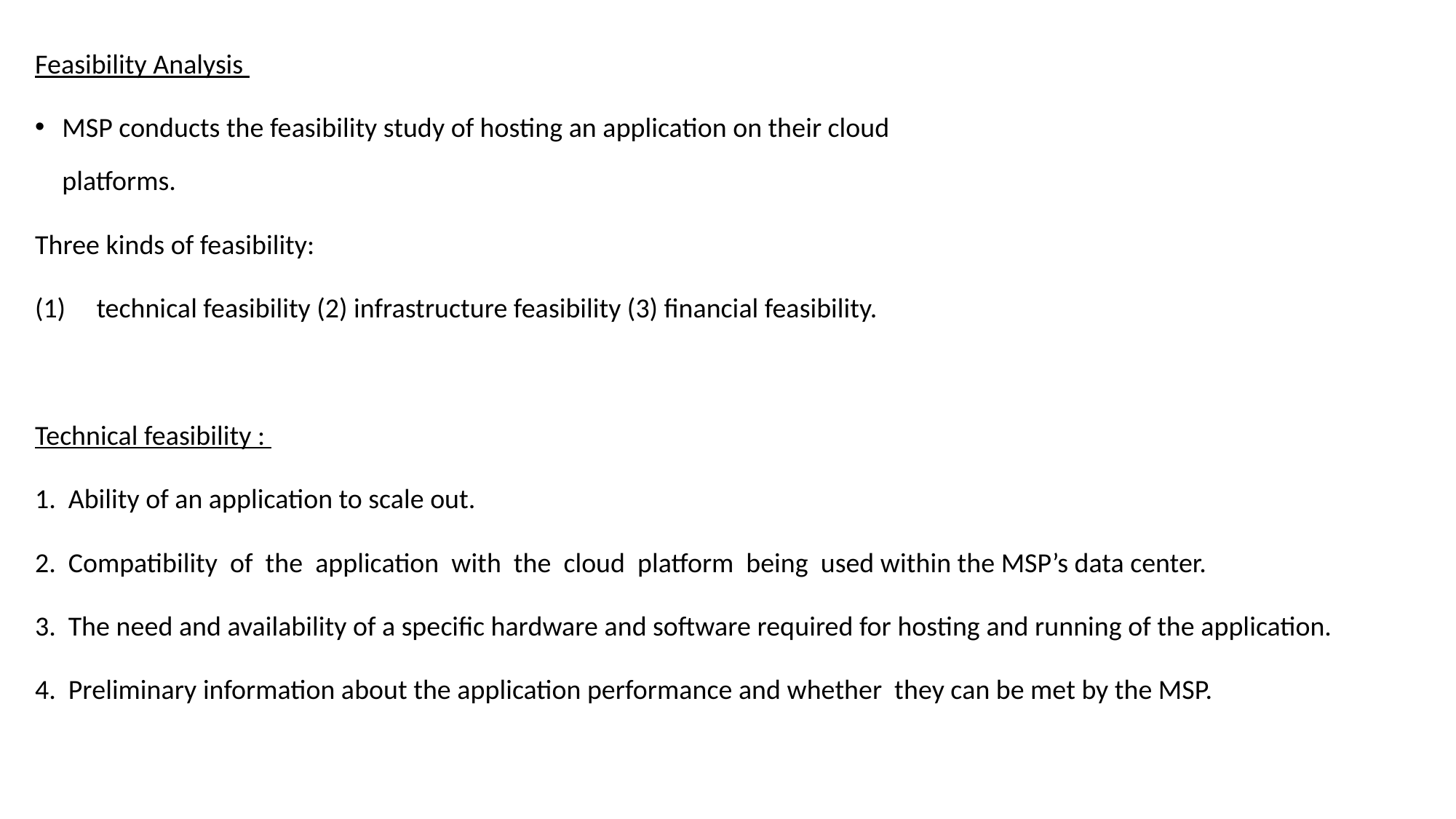

Feasibility Analysis
MSP conducts the feasibility study of hosting an application on their cloud
platforms.
Three kinds of feasibility:
technical feasibility (2) infrastructure feasibility (3) financial feasibility.

Technical feasibility :
1.  Ability of an application to scale out.
2.  Compatibility  of  the  application  with  the  cloud  platform  being  used within the MSP’s data center.
3.  The need and availability of a specific hardware and software required for hosting and running of the application.
4.  Preliminary information about the application performance and whether  they can be met by the MSP.